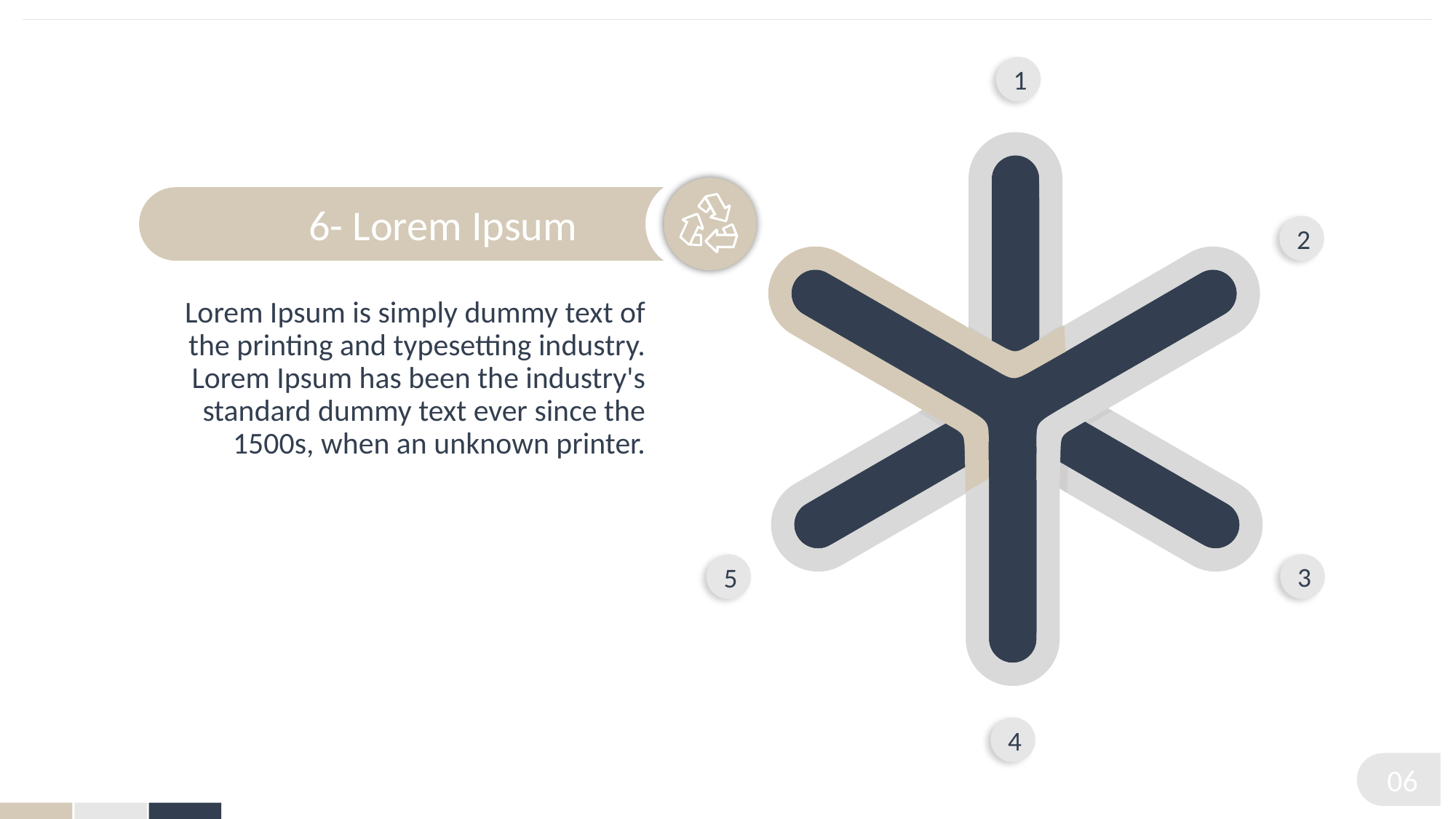

1

6- Lorem Ipsum

2
Lorem Ipsum is simply dummy text of the printing and typesetting industry. Lorem Ipsum has been the industry's standard dummy text ever since the 1500s, when an unknown printer.
3
5
4

06